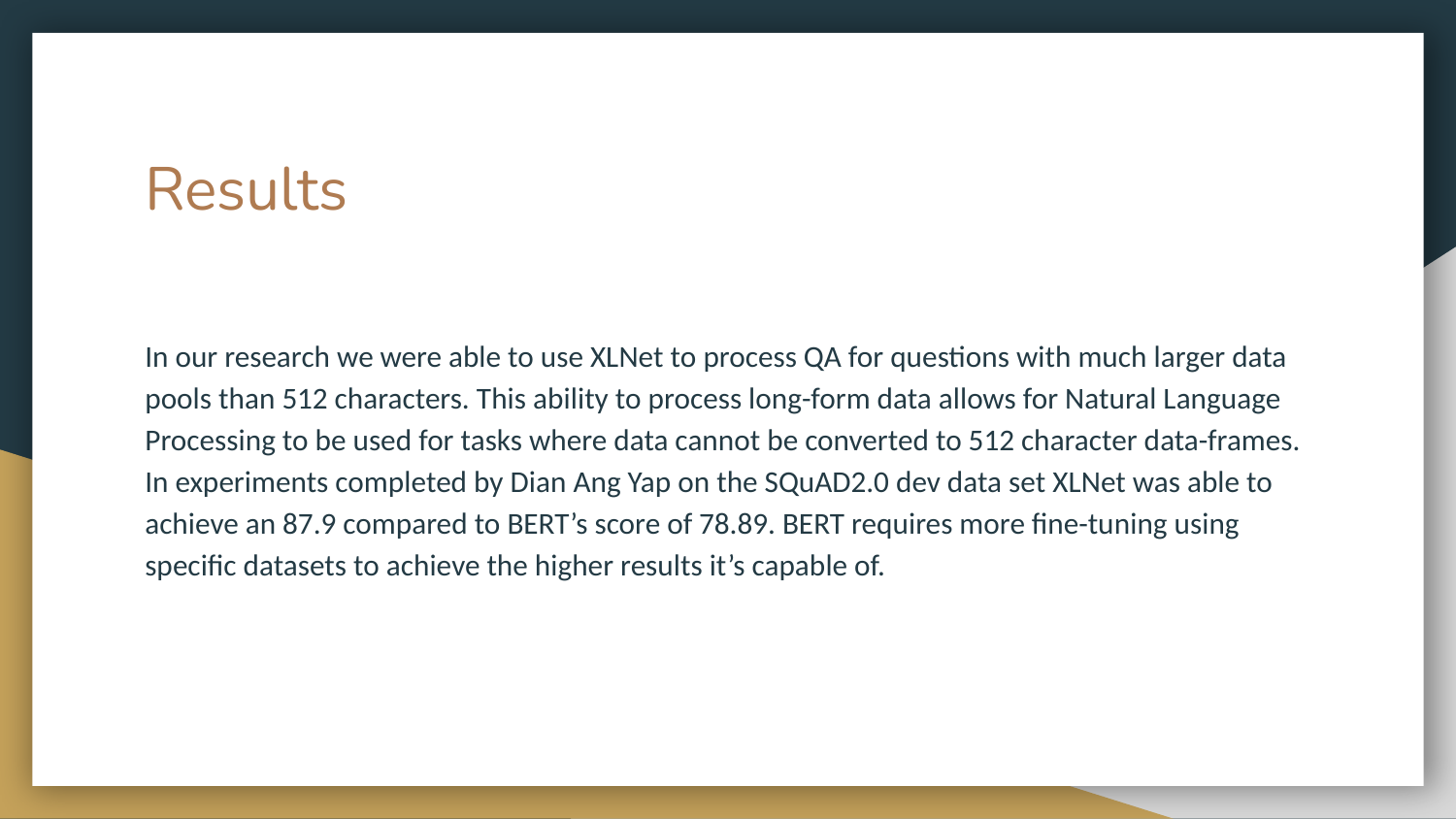

# Results
In our research we were able to use XLNet to process QA for questions with much larger data pools than 512 characters. This ability to process long-form data allows for Natural Language Processing to be used for tasks where data cannot be converted to 512 character data-frames. In experiments completed by Dian Ang Yap on the SQuAD2.0 dev data set XLNet was able to achieve an 87.9 compared to BERT’s score of 78.89. BERT requires more fine-tuning using specific datasets to achieve the higher results it’s capable of.